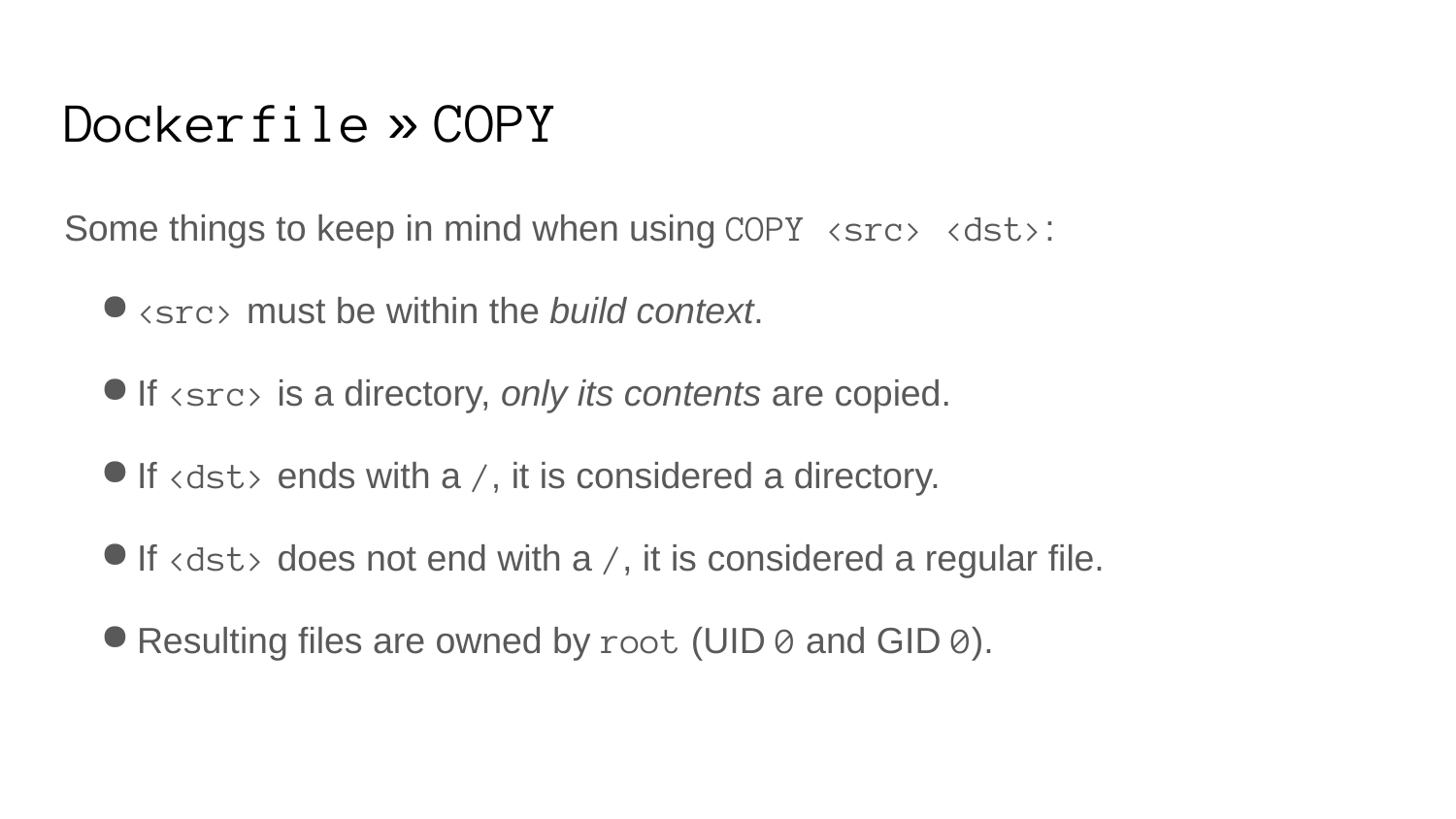

# Dockerfile » COPY
Some things to keep in mind when using COPY <src> <dst>:
<src> must be within the build context.
If <src> is a directory, only its contents are copied.
If <dst> ends with a /, it is considered a directory.
If <dst> does not end with a /, it is considered a regular file.
Resulting files are owned by root (UID 0 and GID 0).